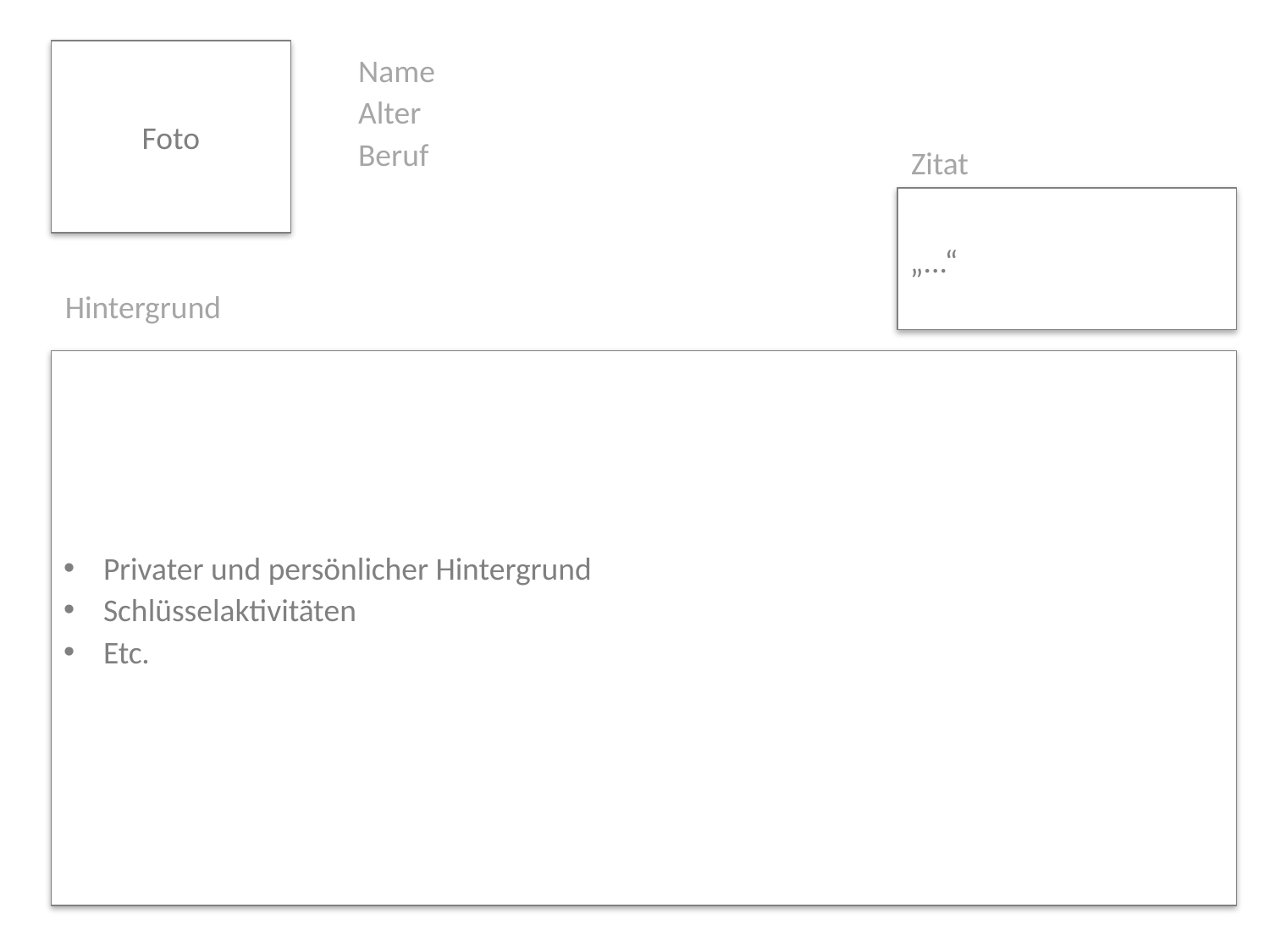

Foto
Name
Alter
Beruf
Zitat
„...“
Hintergrund
Privater und persönlicher Hintergrund
Schlüsselaktivitäten
Etc.